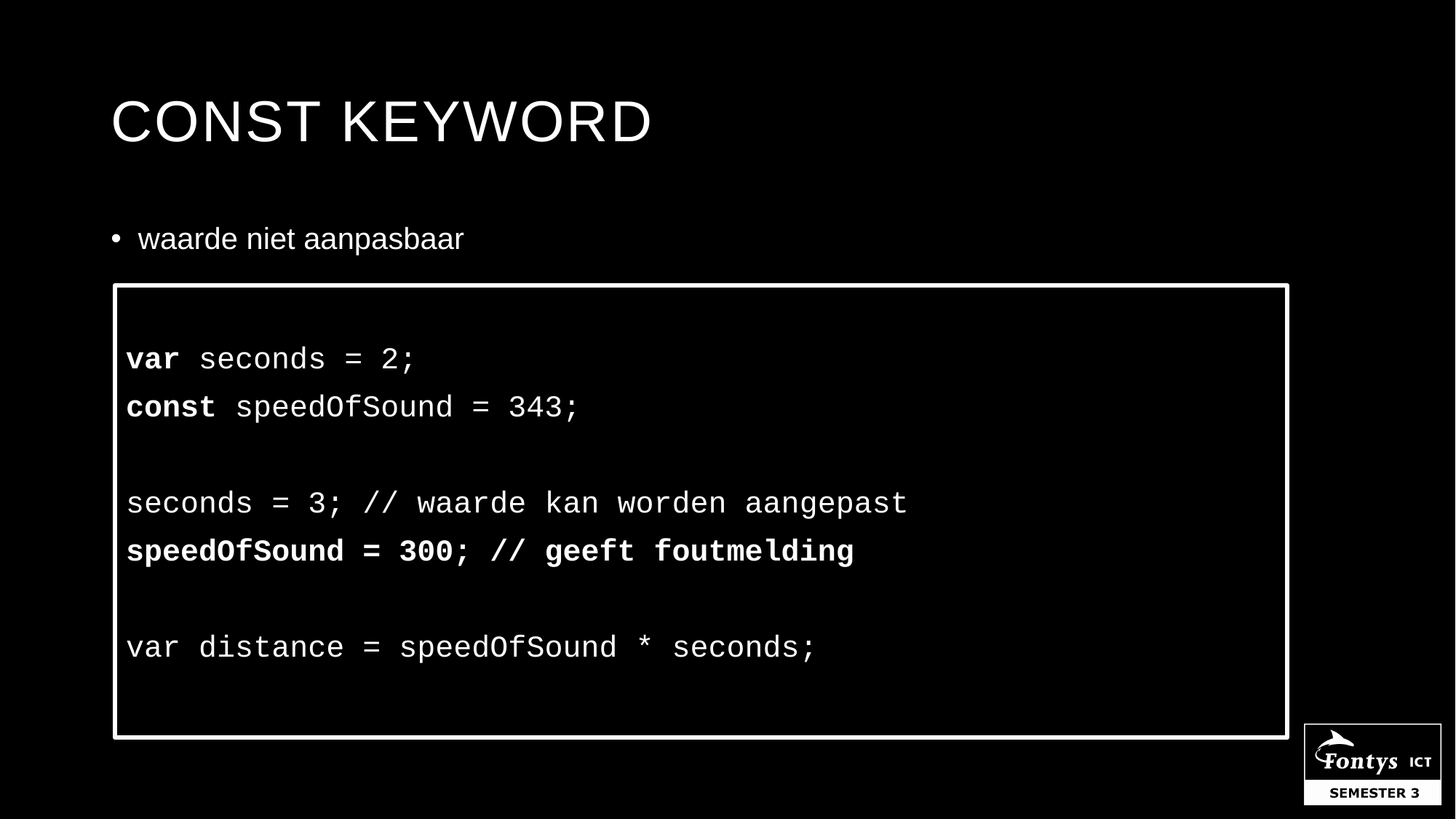

# Const keyword
waarde niet aanpasbaar

var seconds = 2;
const speedOfSound = 343;

seconds = 3; // waarde kan worden aangepast
speedOfSound = 300; // geeft foutmelding

var distance = speedOfSound * seconds;